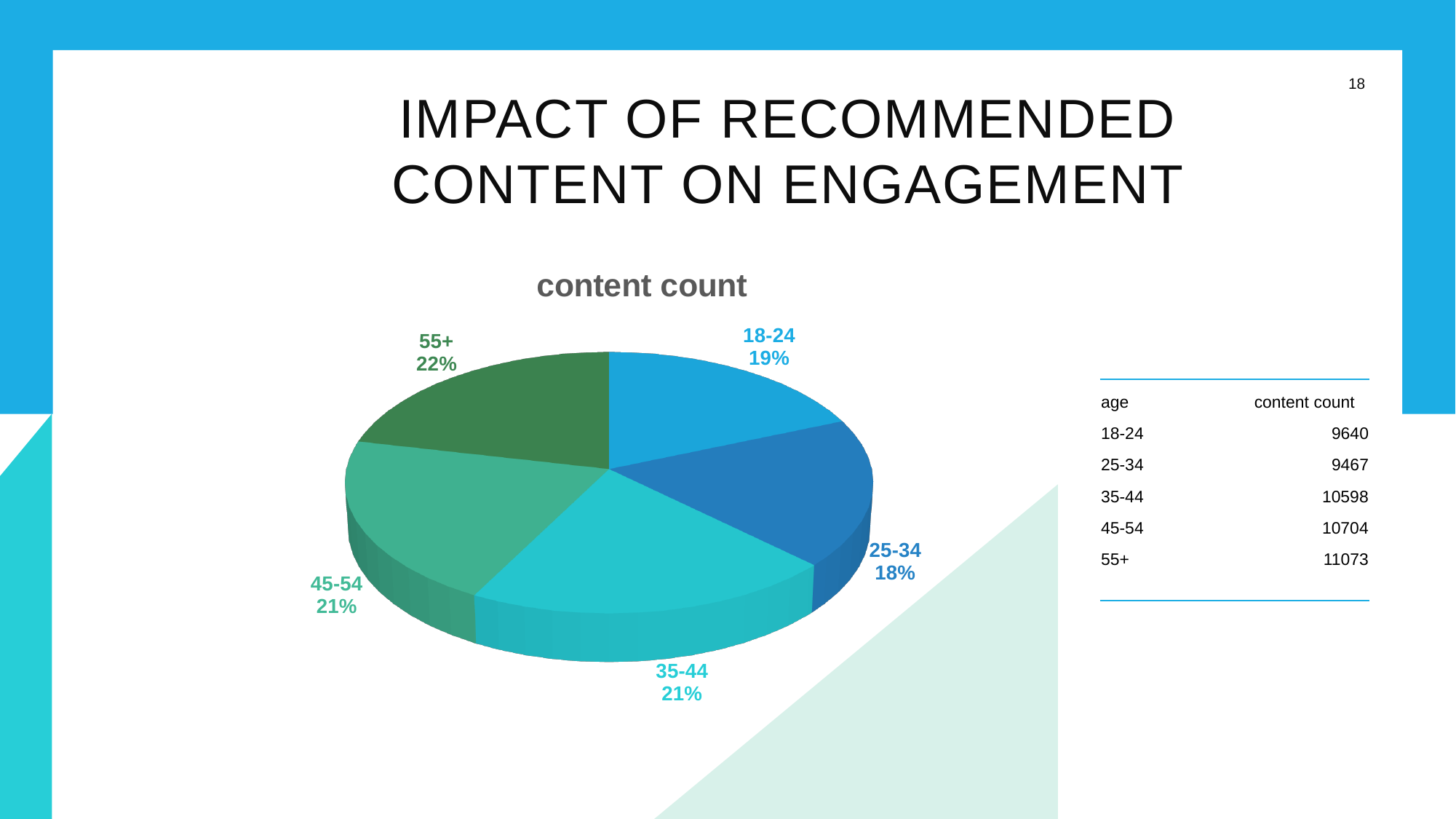

# Impact of recommended content on engagement
18

[unsupported chart]

| age | content count |
| --- | --- |
| 18-24 | 9640 |
| 25-34 | 9467 |
| 35-44 | 10598 |
| 45-54 | 10704 |
| 55+ | 11073 |
|  |  |